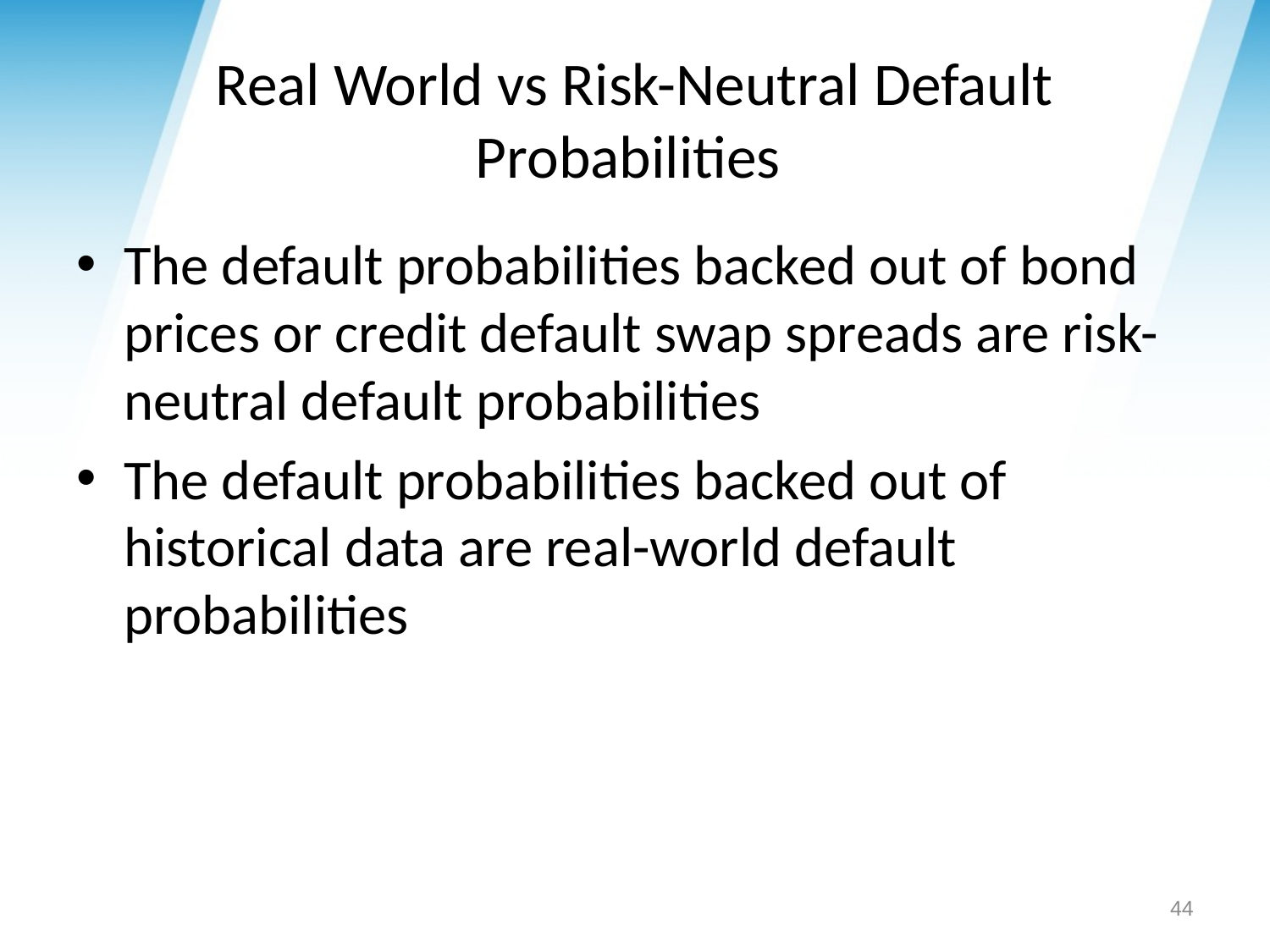

# Real World vs Risk-Neutral Default Probabilities
The default probabilities backed out of bond prices or credit default swap spreads are risk-neutral default probabilities
The default probabilities backed out of historical data are real-world default probabilities
44